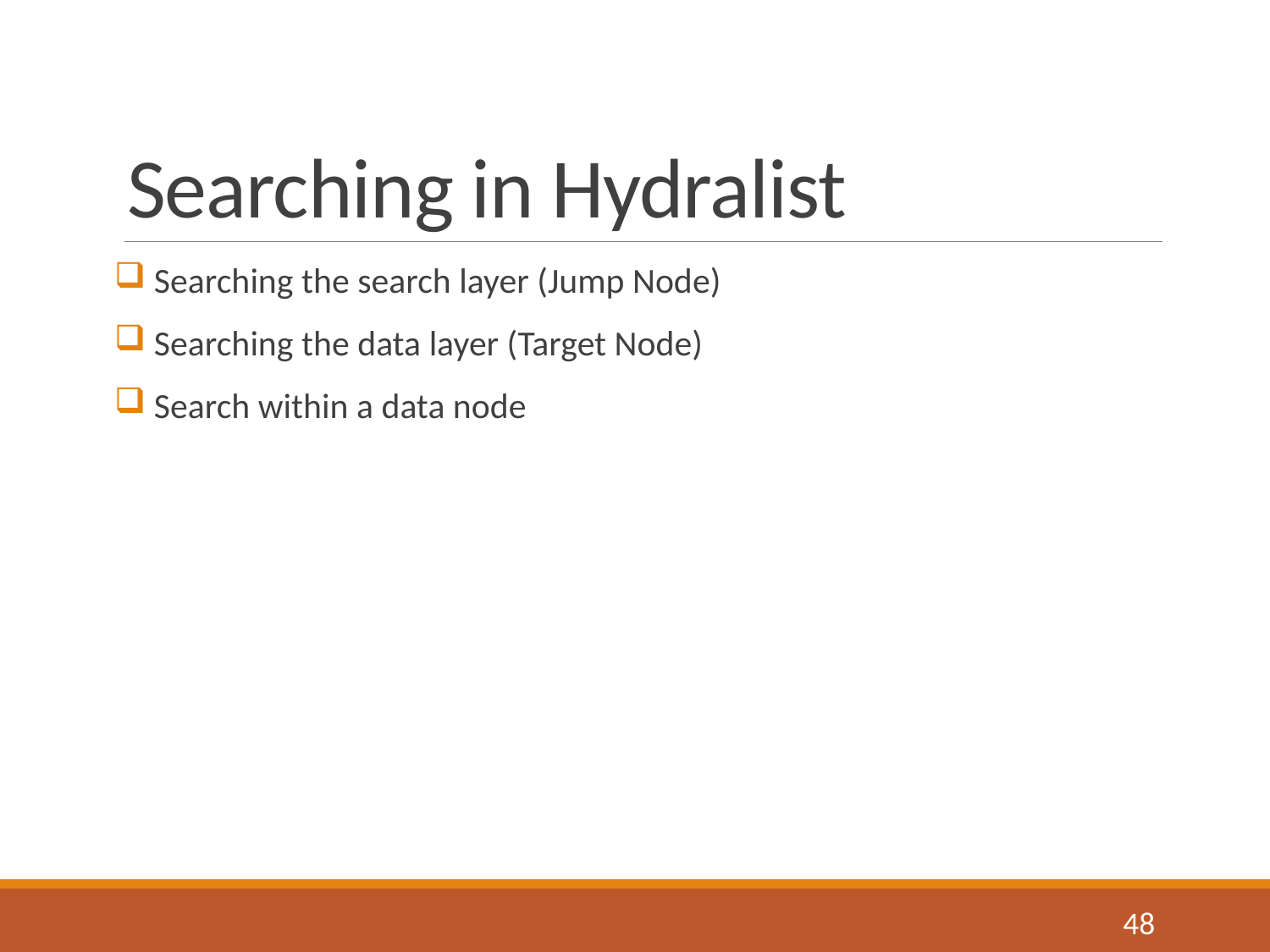

# Searching in Hydralist
 Searching the search layer (Jump Node)
 Searching the data layer (Target Node)
 Search within a data node
48